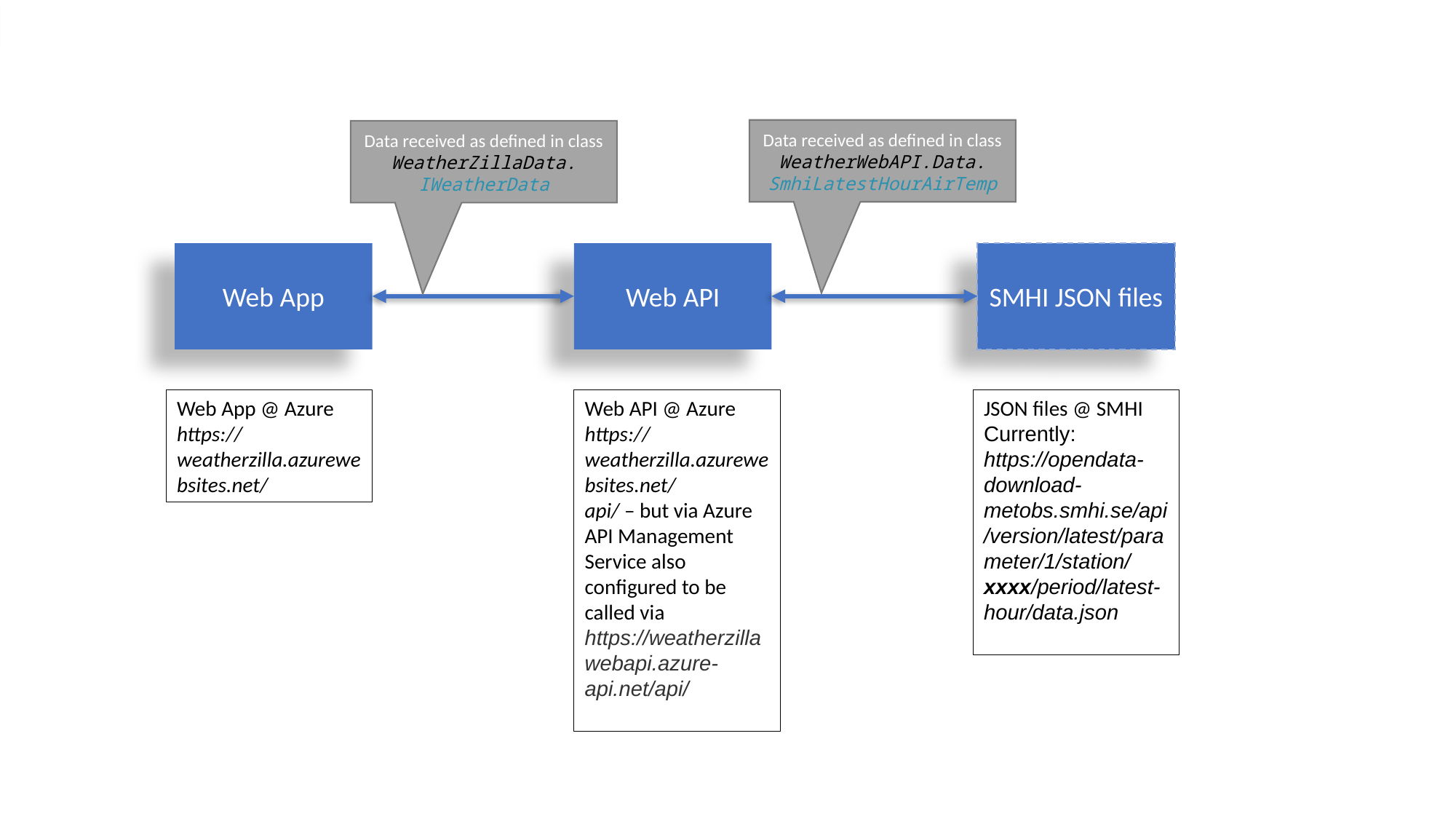

Data received as defined in class WeatherWebAPI.Data. SmhiLatestHourAirTemp
Data received as defined in class WeatherZillaData.
IWeatherData
Web App
Web API
SMHI JSON files
Web App @ Azure
https://weatherzilla.azurewebsites.net/
Web API @ Azure
https://weatherzilla.azurewebsites.net/
api/ – but via Azure API Management Service also configured to be called via https://weatherzillawebapi.azure-api.net/api/

JSON files @ SMHI
Currently: https://opendata-download-metobs.smhi.se/api/version/latest/parameter/1/station/xxxx/period/latest-hour/data.json